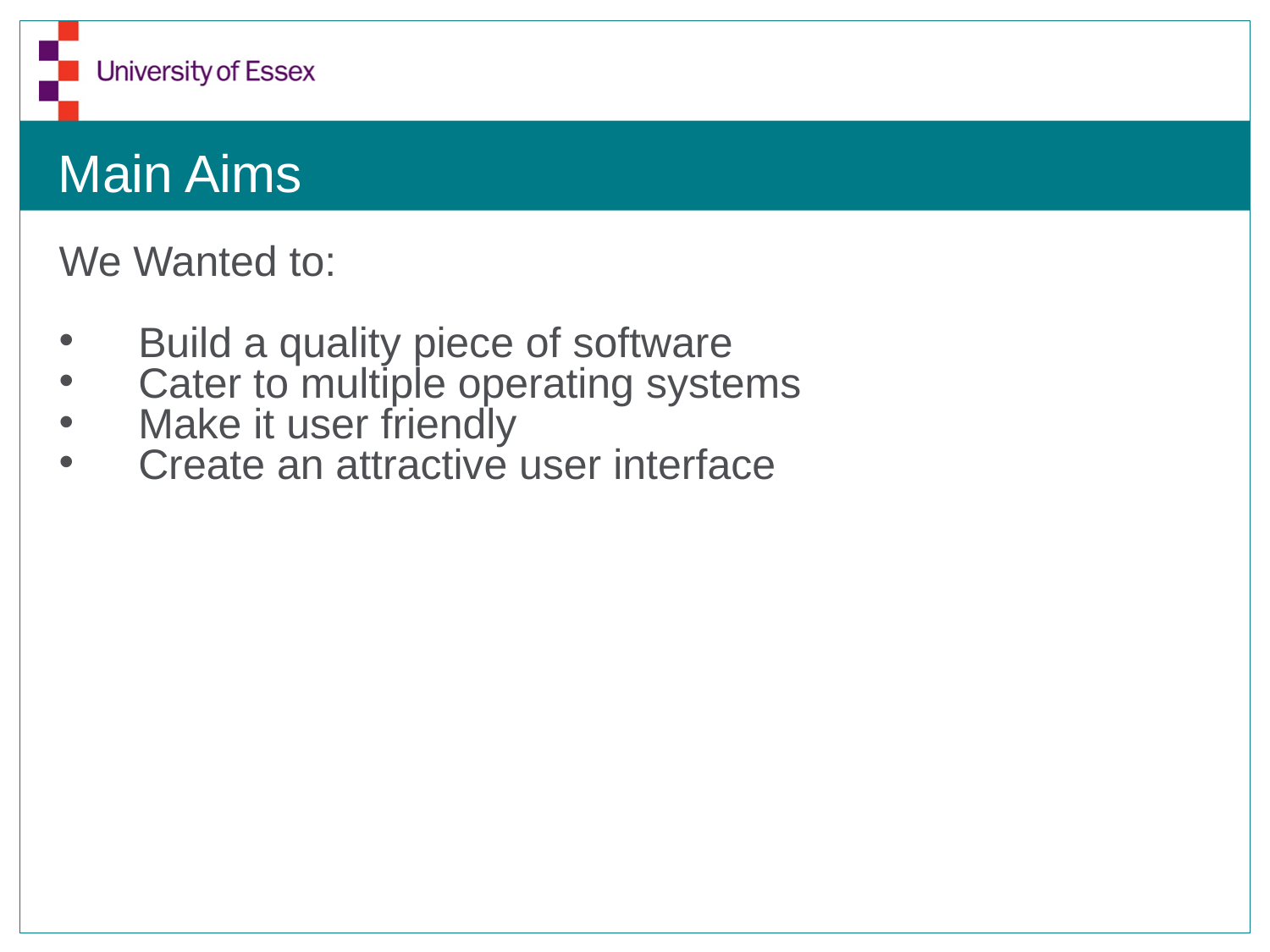

# Main Aims
We Wanted to:

Build a quality piece of software
Cater to multiple operating systems
Make it user friendly
Create an attractive user interface